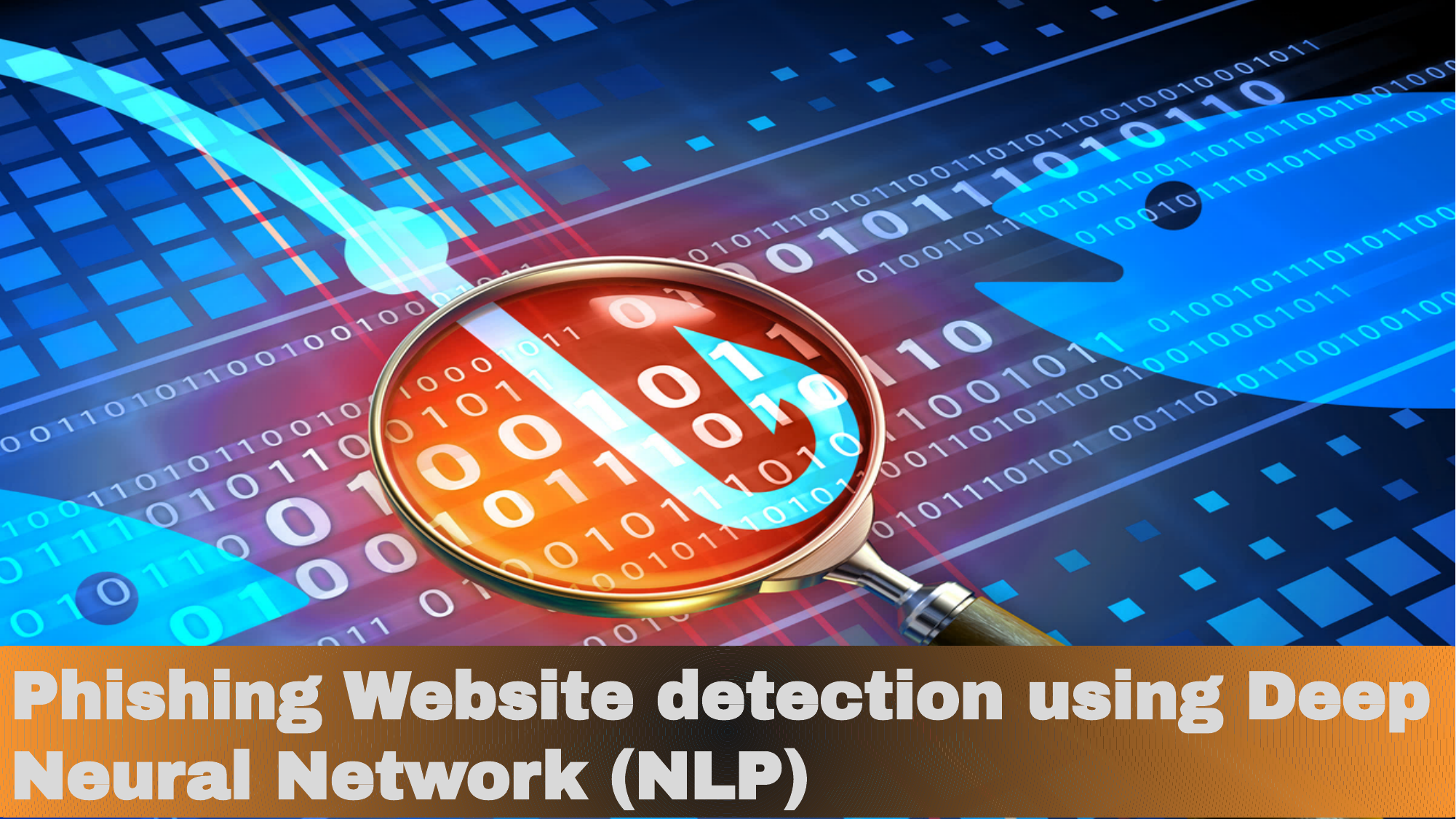

Phishing Website detection using Deep Neural Network (NLP)